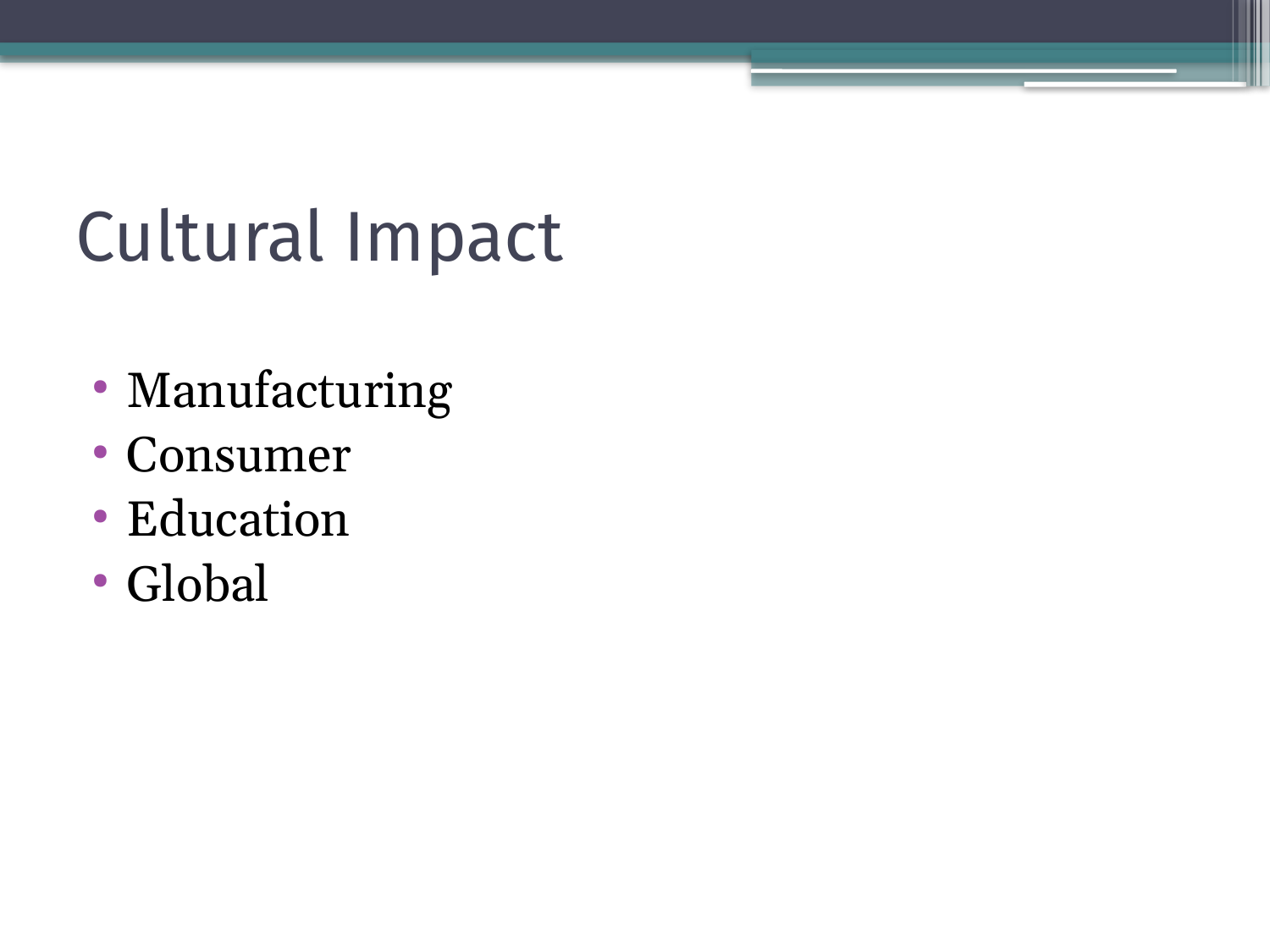

# Cultural Impact
Manufacturing
Consumer
Education
Global